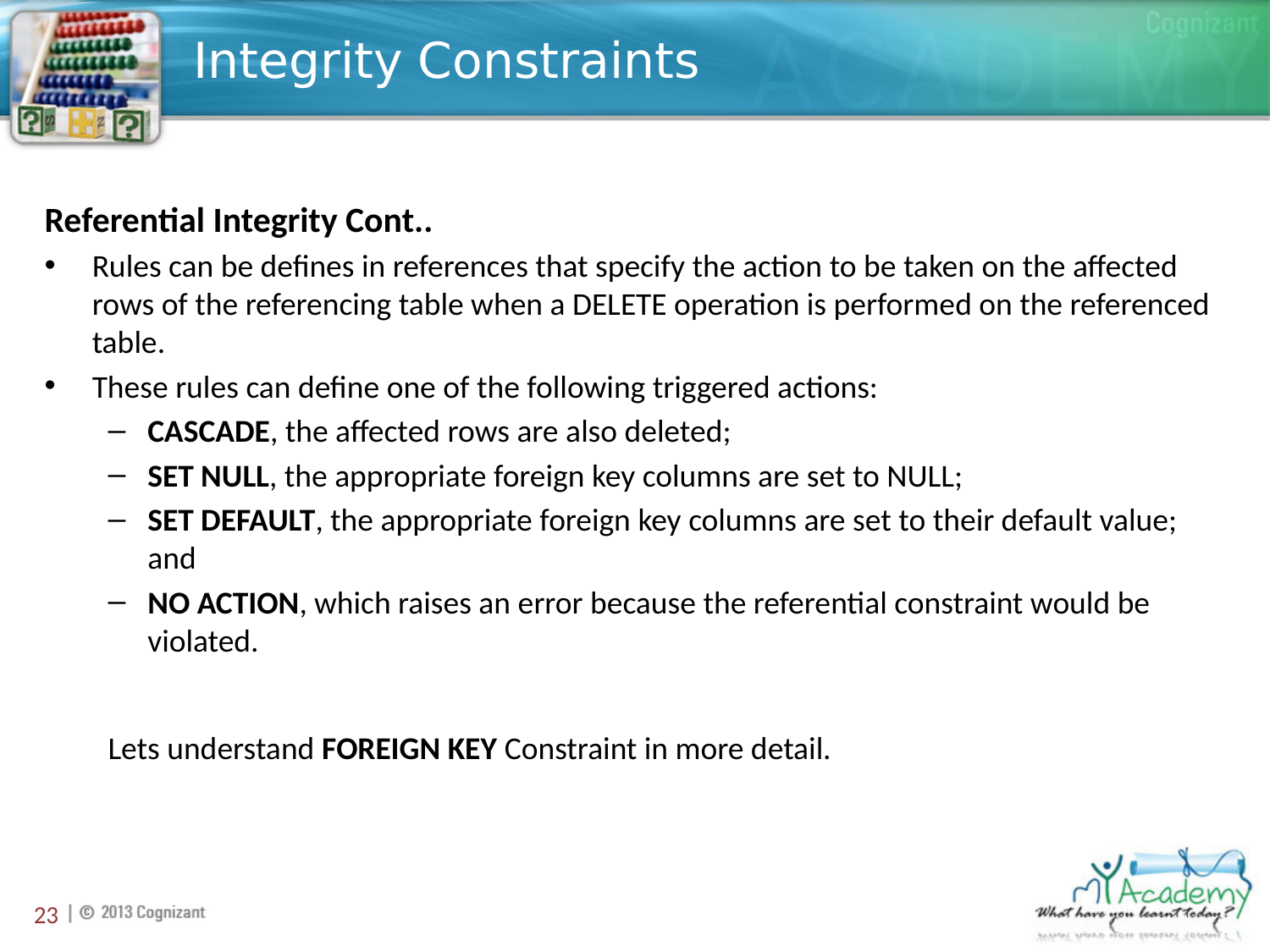

# Integrity Constraints
Referential Integrity Cont..
Rules can be defines in references that specify the action to be taken on the affected rows of the referencing table when a DELETE operation is performed on the referenced table.
These rules can define one of the following triggered actions:
CASCADE, the affected rows are also deleted;
SET NULL, the appropriate foreign key columns are set to NULL;
SET DEFAULT, the appropriate foreign key columns are set to their default value; and
NO ACTION, which raises an error because the referential constraint would be violated.

Lets understand FOREIGN KEY Constraint in more detail.

23